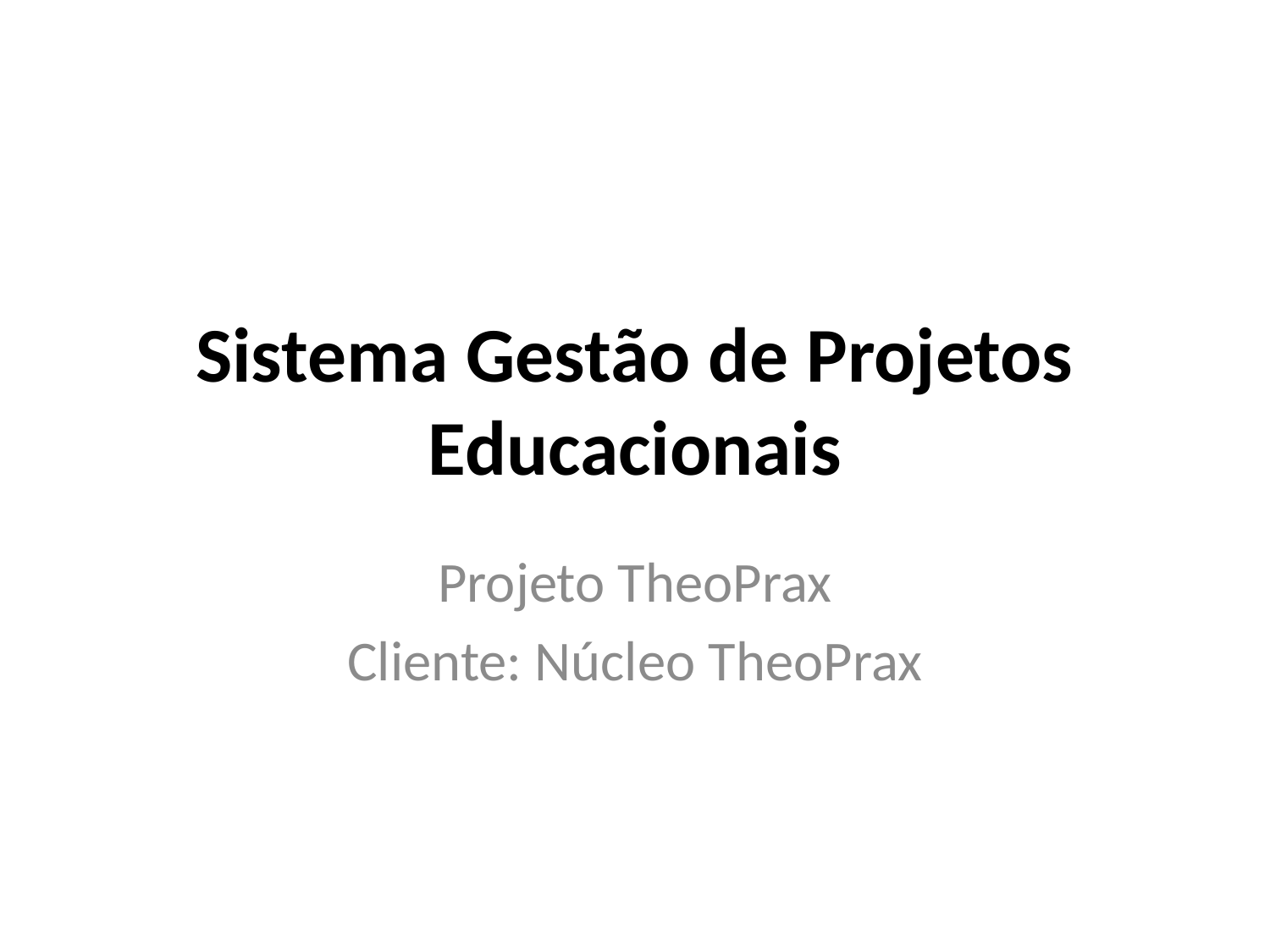

# Sistema Gestão de Projetos Educacionais
Projeto TheoPrax
Cliente: Núcleo TheoPrax